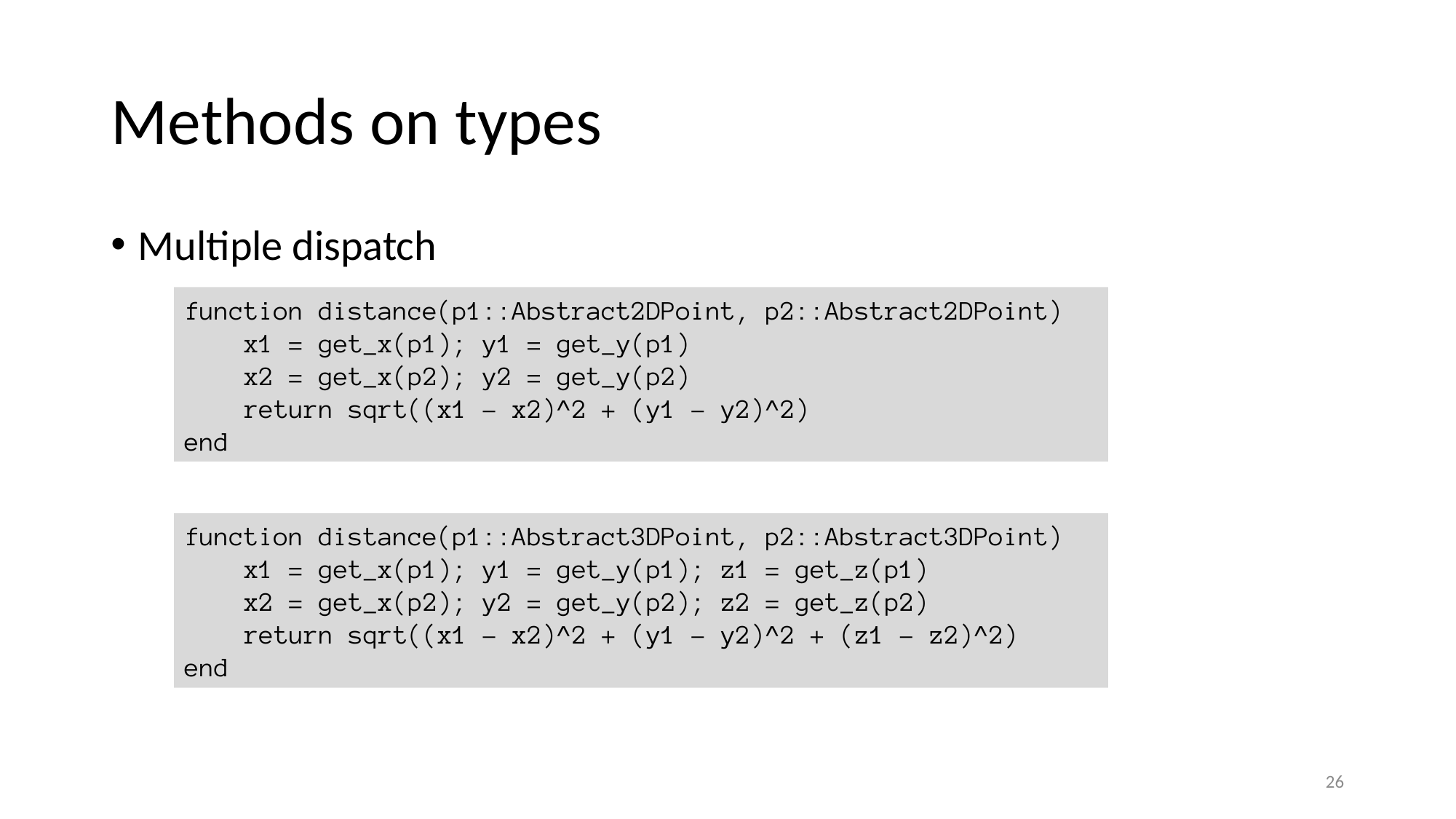

# Methods on types
Multiple dispatch
function distance(p1::Abstract2DPoint, p2::Abstract2DPoint)
    x1 = get_x(p1); y1 = get_y(p1)
    x2 = get_x(p2); y2 = get_y(p2)
    return sqrt((x1 – x2)^2 + (y1 – y2)^2)
end
function distance(p1::Abstract3DPoint, p2::Abstract3DPoint)
    x1 = get_x(p1); y1 = get_y(p1); z1 = get_z(p1)
    x2 = get_x(p2); y2 = get_y(p2); z2 = get_z(p2)
    return sqrt((x1 – x2)^2 + (y1 – y2)^2 + (z1 – z2)^2)
end
26